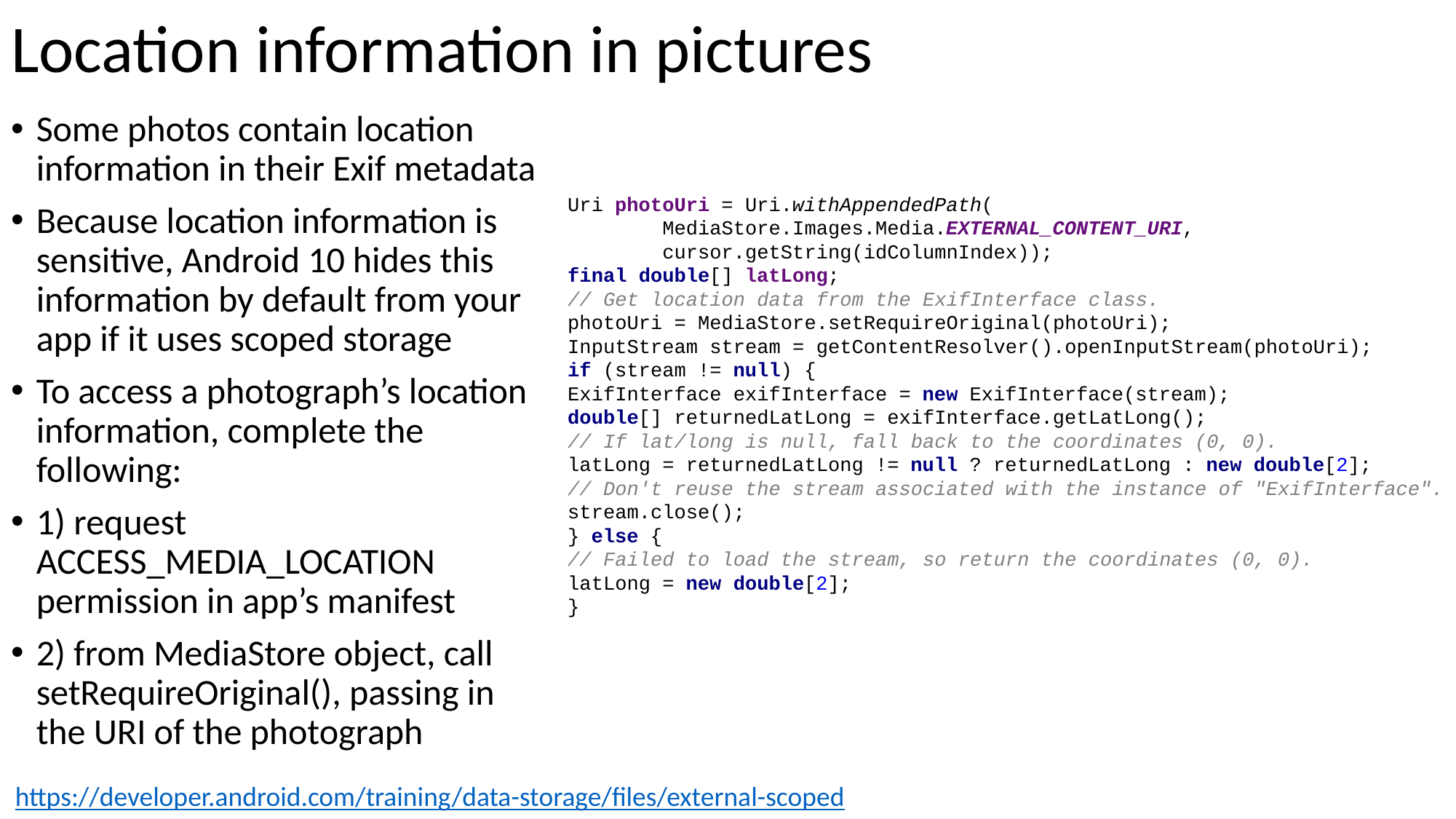

# Location information in pictures
Some photos contain location information in their Exif metadata
Because location information is sensitive, Android 10 hides this information by default from your app if it uses scoped storage
To access a photograph’s location information, complete the following:
1) request ACCESS_MEDIA_LOCATION permission in app’s manifest
2) from MediaStore object, call setRequireOriginal(), passing in the URI of the photograph
Uri photoUri = Uri.withAppendedPath(
        MediaStore.Images.Media.EXTERNAL_CONTENT_URI,
        cursor.getString(idColumnIndex));
final double[] latLong;
// Get location data from the ExifInterface class.
photoUri = MediaStore.setRequireOriginal(photoUri);
InputStream stream = getContentResolver().openInputStream(photoUri);
if (stream != null) {
ExifInterface exifInterface = new ExifInterface(stream);
double[] returnedLatLong = exifInterface.getLatLong();
// If lat/long is null, fall back to the coordinates (0, 0).
latLong = returnedLatLong != null ? returnedLatLong : new double[2];
// Don't reuse the stream associated with the instance of "ExifInterface".
stream.close();
} else {
// Failed to load the stream, so return the coordinates (0, 0).
latLong = new double[2];
}
https://developer.android.com/training/data-storage/files/external-scoped